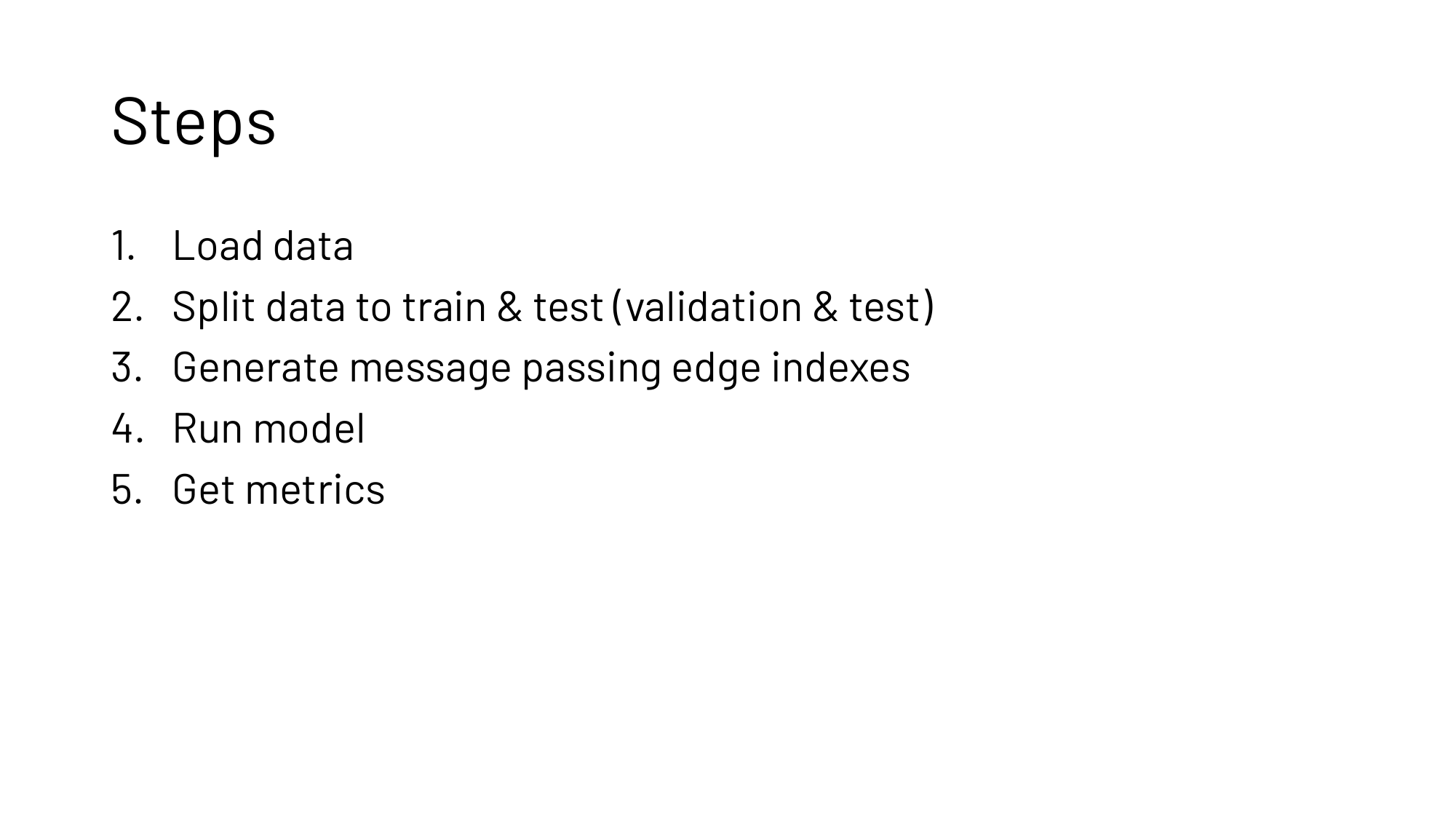

# Steps
Load data
Split data to train & test (validation & test)
Generate message passing edge indexes
Run model
Get metrics